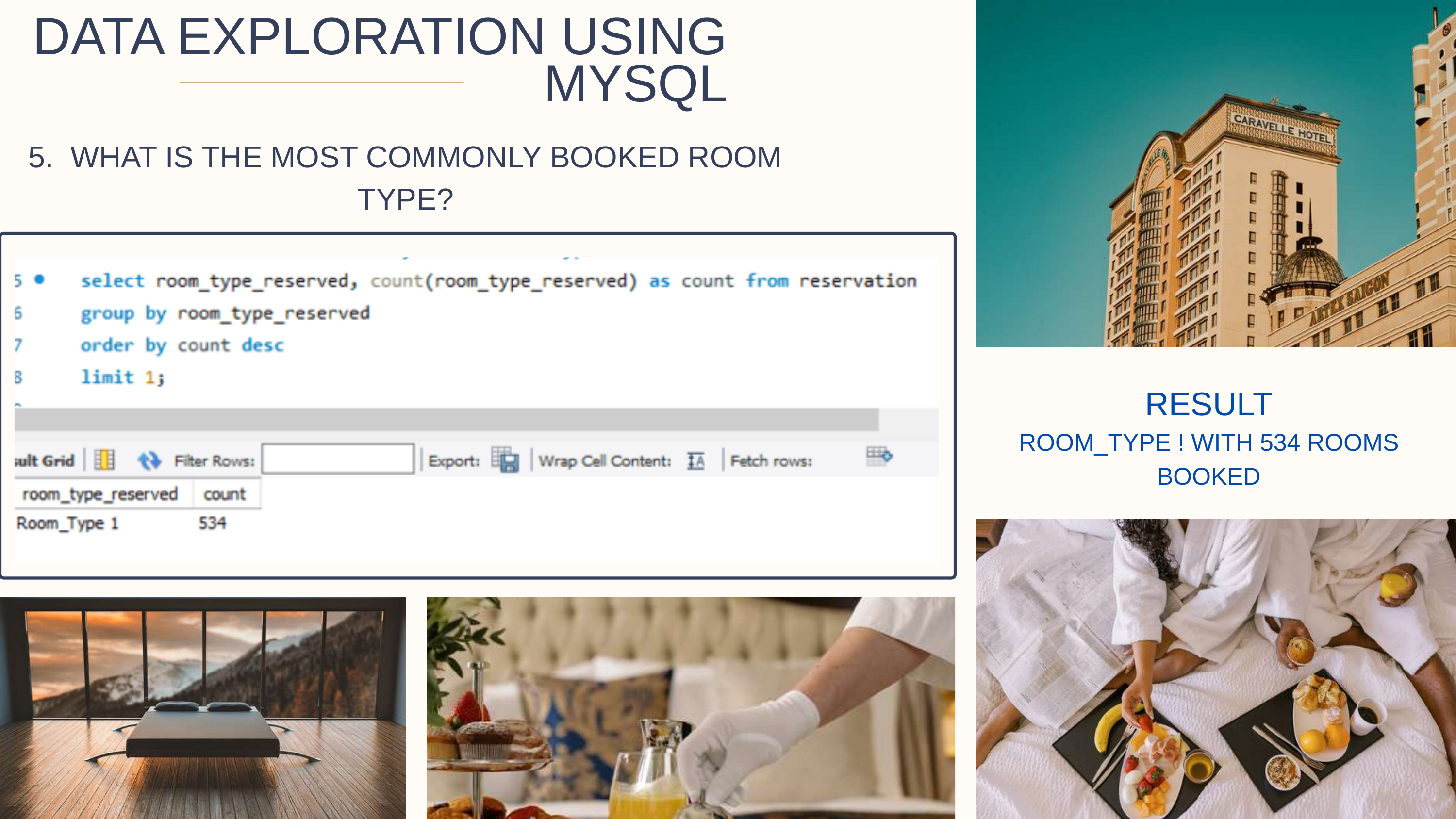

DATA EXPLORATION USING MYSQL

5.  WHAT IS THE MOST COMMONLY BOOKED ROOM TYPE?

RESULT
ROOM_TYPE ! WITH 534 ROOMS BOOKED